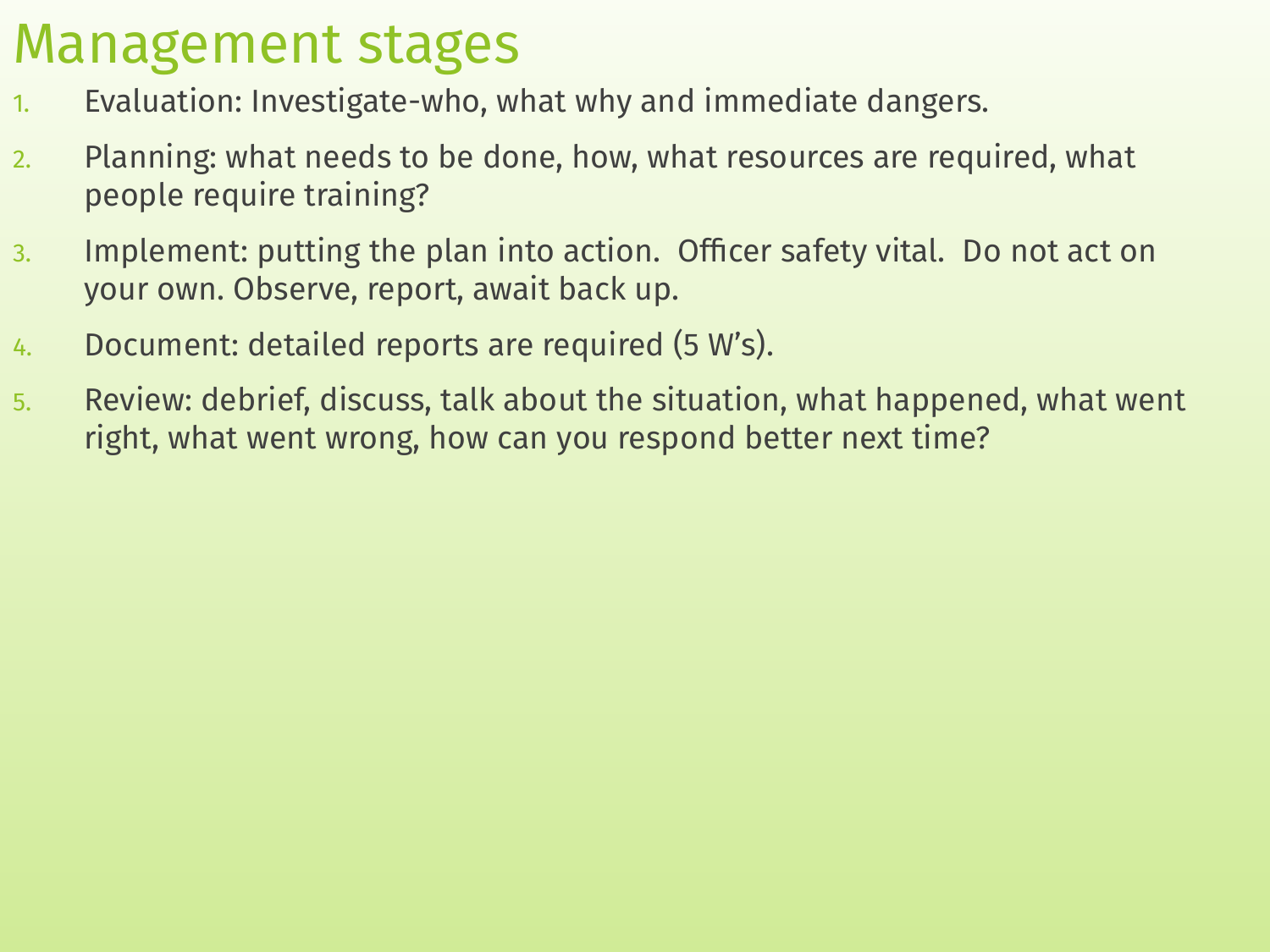

# Management stages
Evaluation: Investigate-who, what why and immediate dangers.
Planning: what needs to be done, how, what resources are required, what people require training?
Implement: putting the plan into action.  Officer safety vital.  Do not act on your own. Observe, report, await back up.
Document: detailed reports are required (5 W’s).
Review: debrief, discuss, talk about the situation, what happened, what went right, what went wrong, how can you respond better next time?